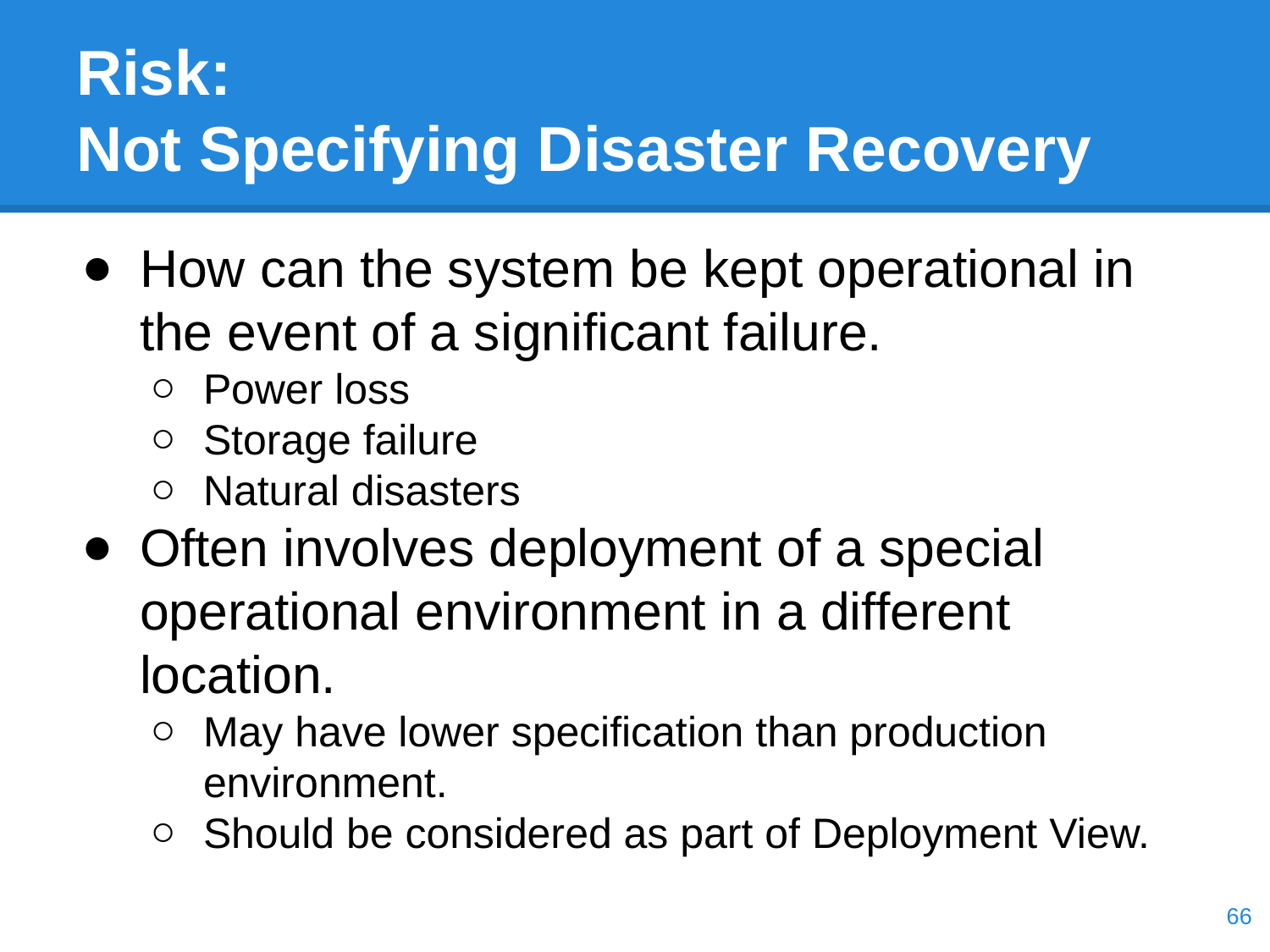

# Risk:
Not Specifying Disaster Recovery
How can the system be kept operational in the event of a significant failure.
Power loss
Storage failure
Natural disasters
Often involves deployment of a special operational environment in a different location.
May have lower specification than production environment.
Should be considered as part of Deployment View.
66